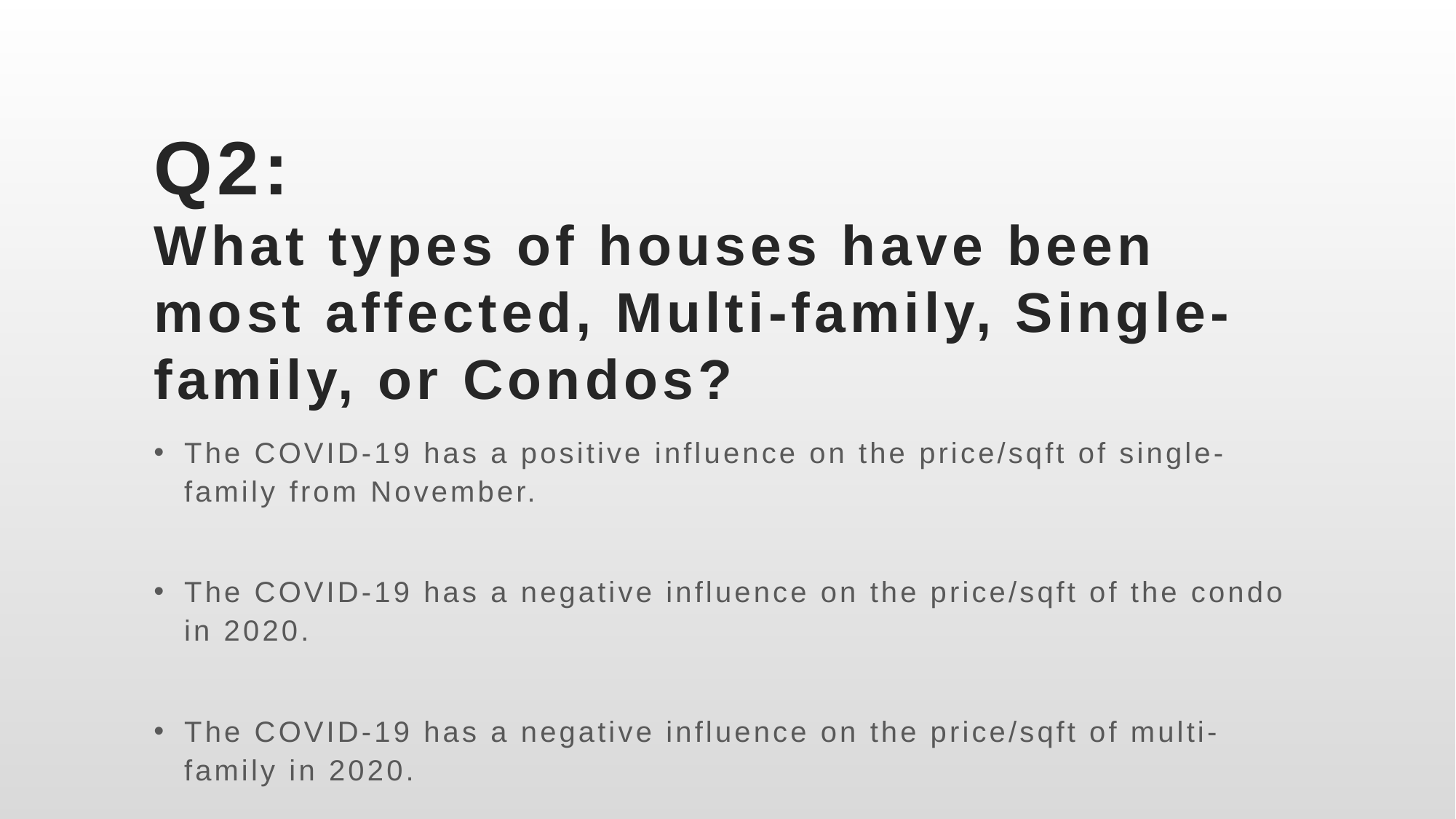

# Q2: What types of houses have been most affected, Multi-family, Single-family, or Condos?
The COVID-19 has a positive influence on the price/sqft of single-family from November.

The COVID-19 has a negative influence on the price/sqft of the condo in 2020.

The COVID-19 has a negative influence on the price/sqft of multi-family in 2020.